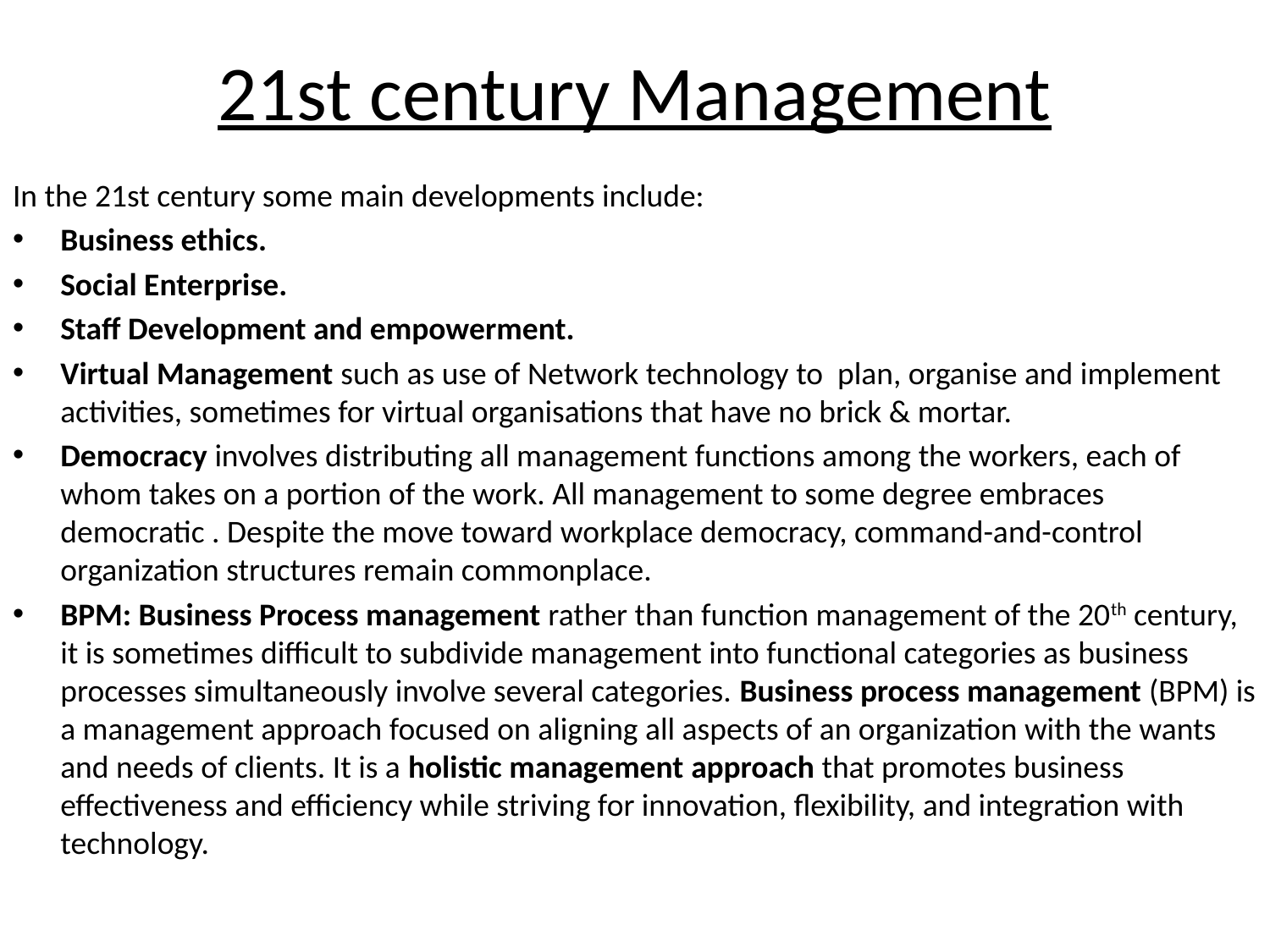

# 21st century Management
In the 21st century some main developments include:
Business ethics.
Social Enterprise.
Staff Development and empowerment.
Virtual Management such as use of Network technology to  plan, organise and implement activities, sometimes for virtual organisations that have no brick & mortar.
Democracy involves distributing all management functions among the workers, each of whom takes on a portion of the work. All management to some degree embraces democratic . Despite the move toward workplace democracy, command-and-control organization structures remain commonplace.
BPM: Business Process management rather than function management of the 20th century,  it is sometimes difficult to subdivide management into functional categories as business processes simultaneously involve several categories. Business process management (BPM) is a management approach focused on aligning all aspects of an organization with the wants and needs of clients. It is a holistic management approach that promotes business effectiveness and efficiency while striving for innovation, flexibility, and integration with technology.